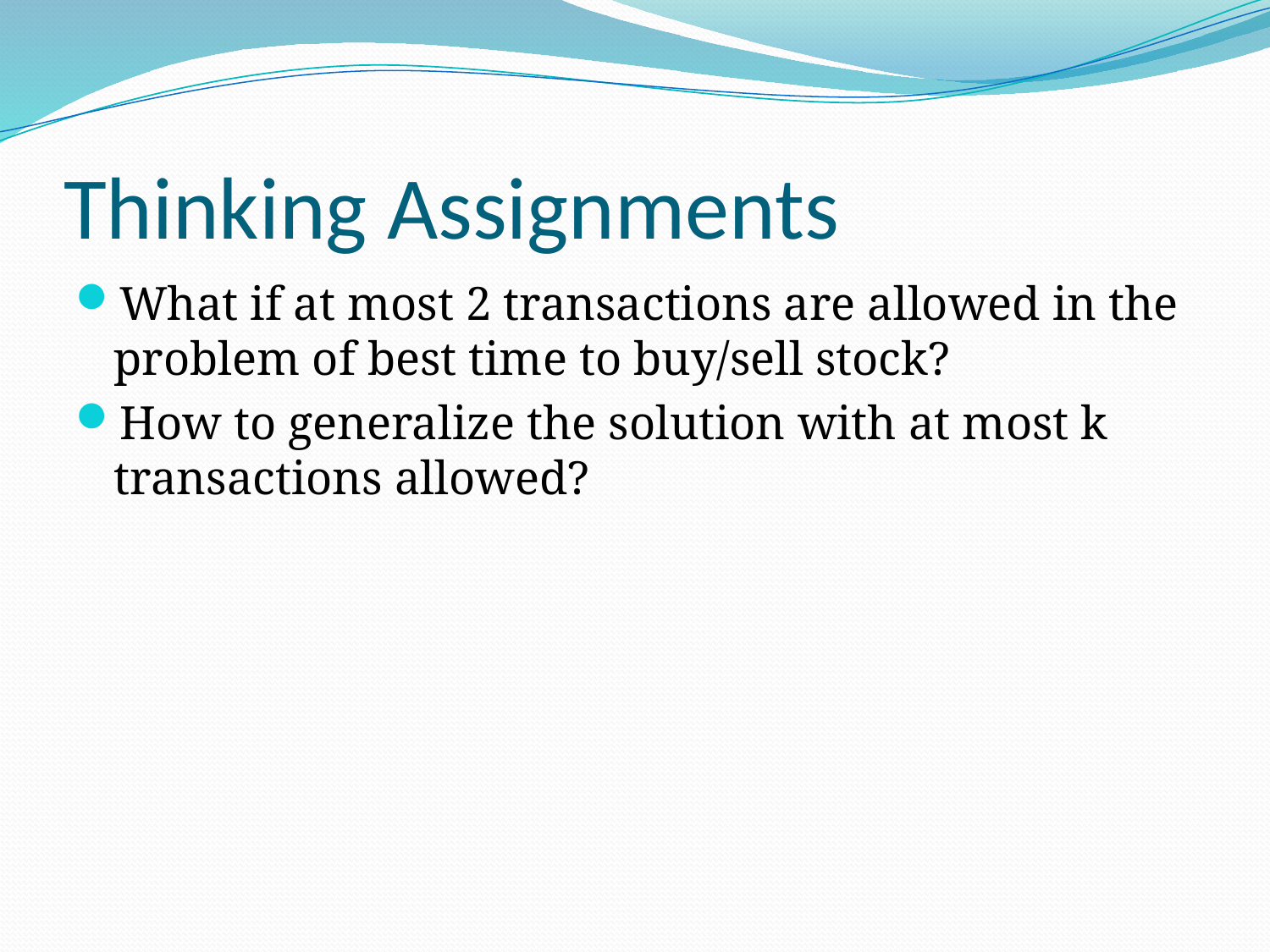

# Thinking Assignments
What if at most 2 transactions are allowed in the problem of best time to buy/sell stock?
How to generalize the solution with at most k transactions allowed?